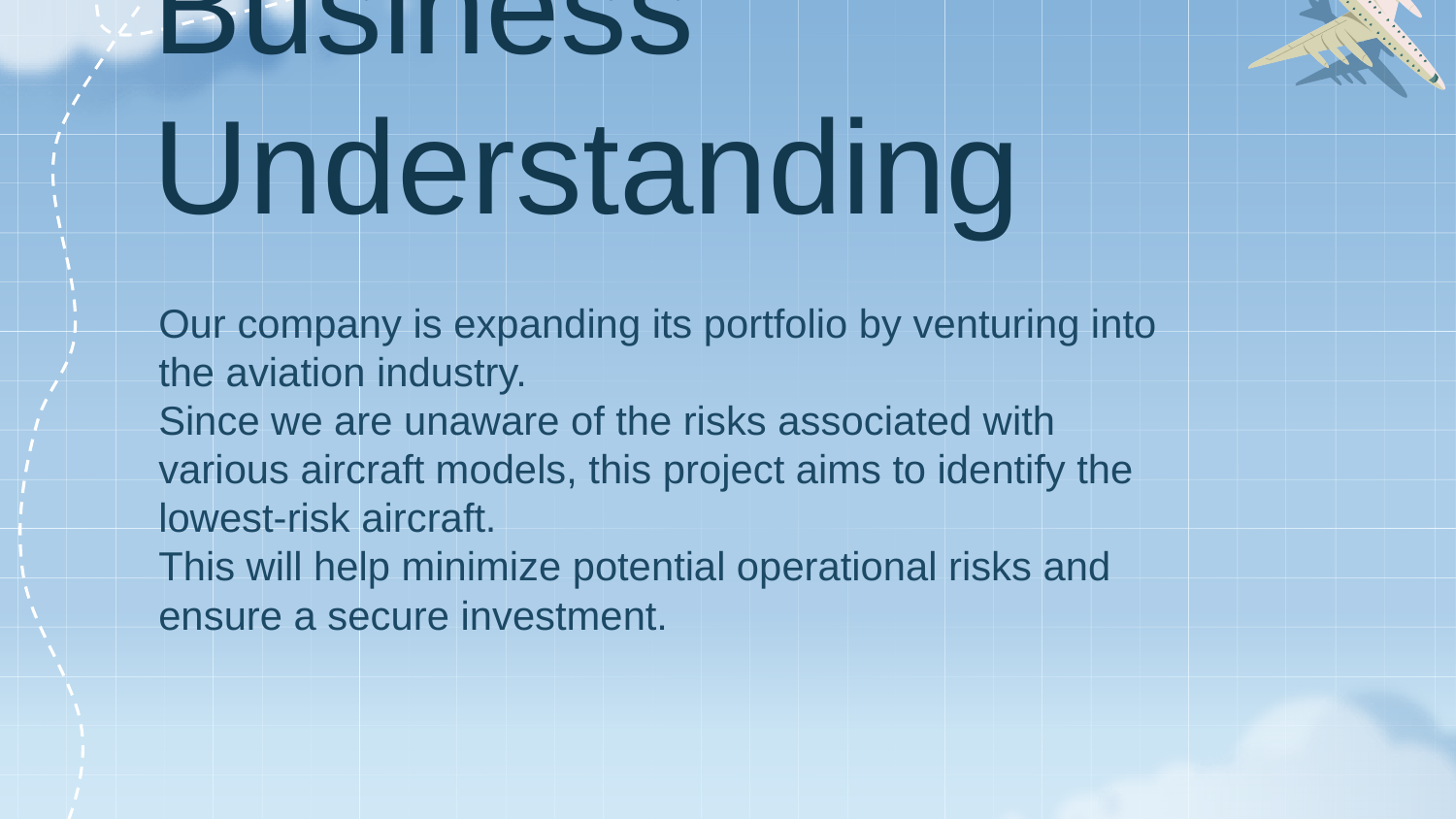

Business Understanding
Our company is expanding its portfolio by venturing into the aviation industry.
Since we are unaware of the risks associated with various aircraft models, this project aims to identify the lowest-risk aircraft.
This will help minimize potential operational risks and ensure a secure investment.